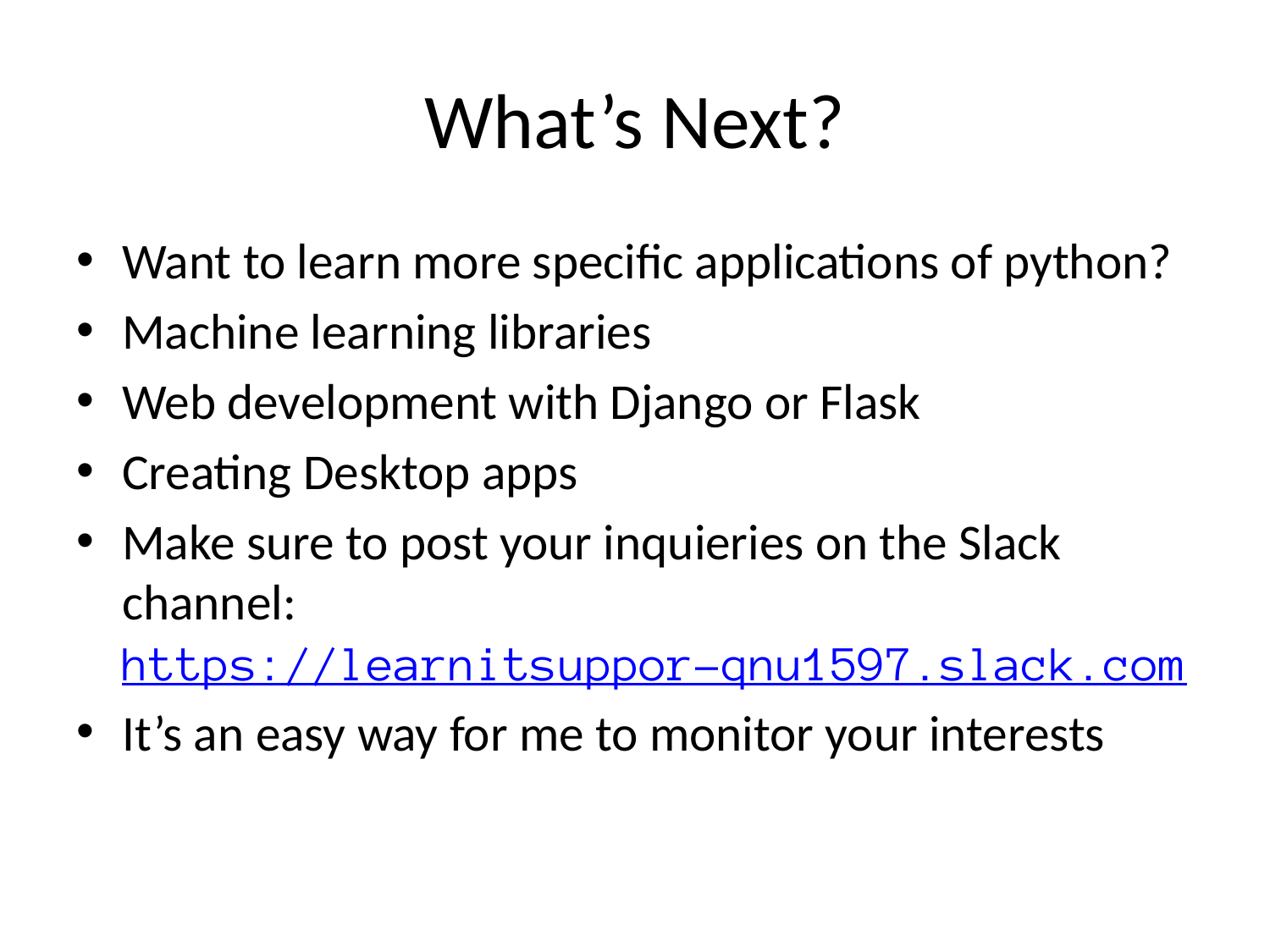

# What’s Next?
Want to learn more specific applications of python?
Machine learning libraries
Web development with Django or Flask
Creating Desktop apps
Make sure to post your inquieries on the Slack channel: https://learnitsuppor-qnu1597.slack.com
It’s an easy way for me to monitor your interests